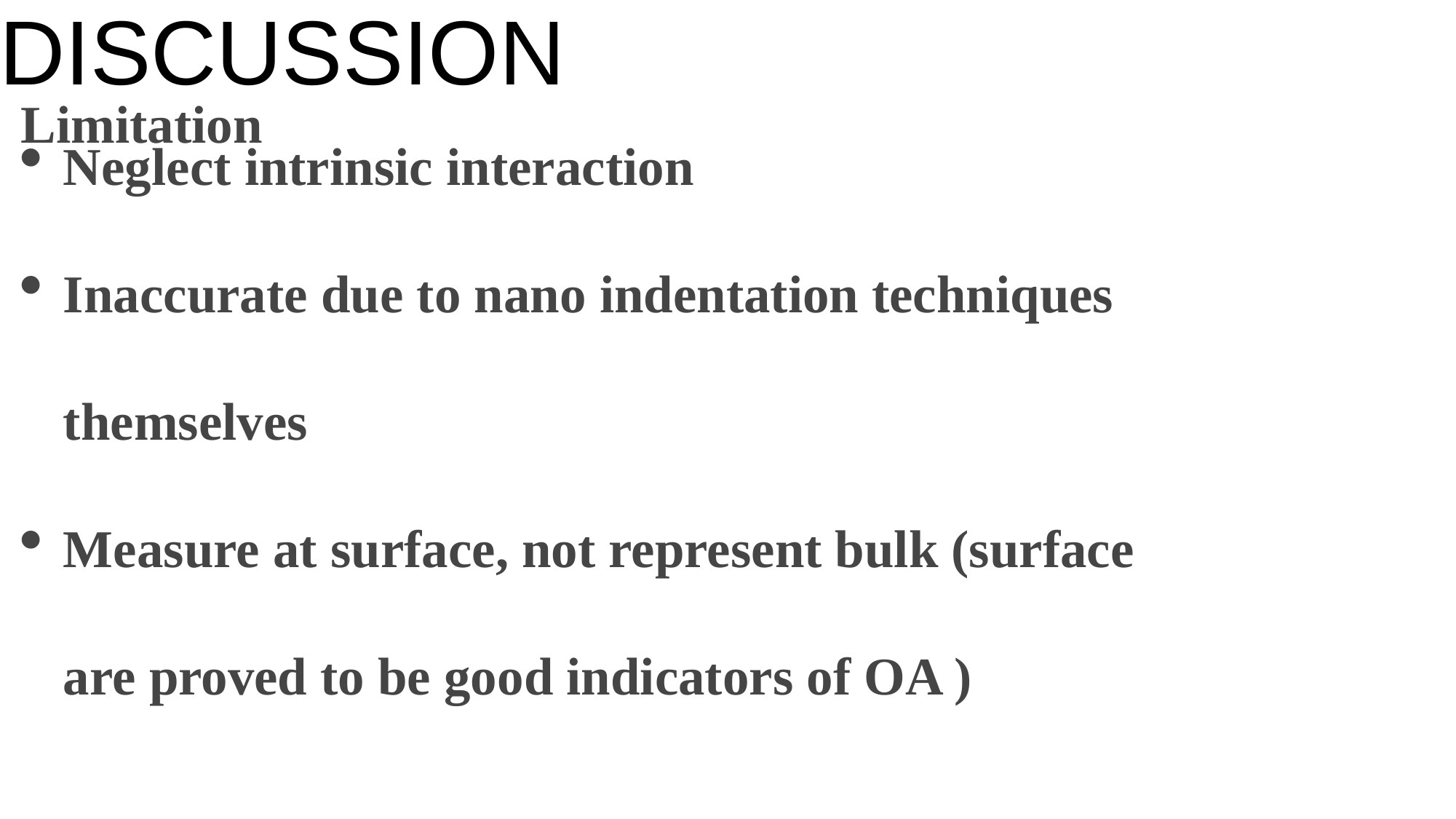

DISCUSSION

Neglect intrinsic interaction
Inaccurate due to nano indentation techniques themselves
Measure at surface, not represent bulk (surface are proved to be good indicators of OA )
Limitation